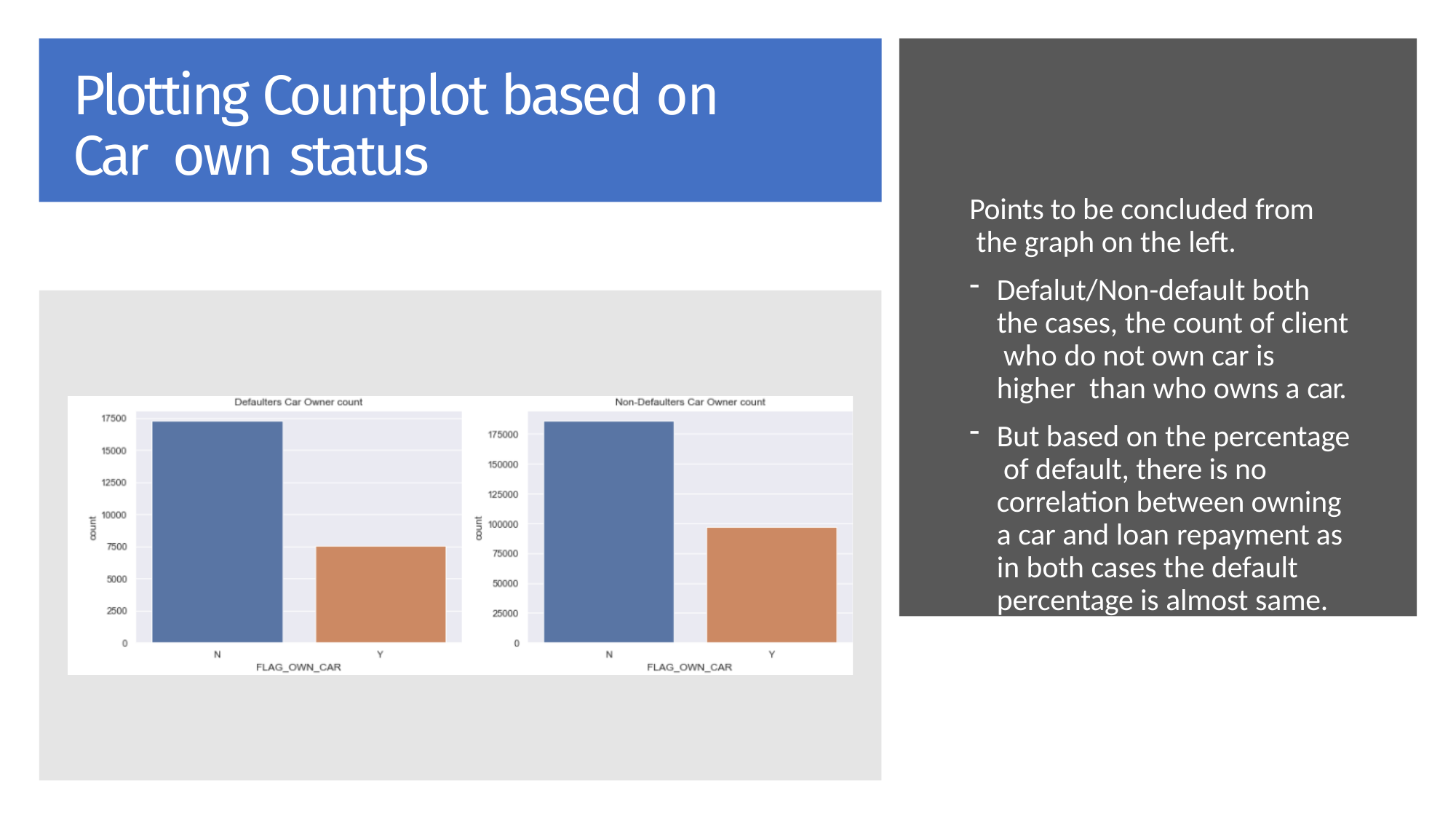

# Plotting Countplot based on Car  own status

Points to be concluded from  the graph on the left.
Defalut/Non-default both  the cases, the count of client  who do not own car is higher  than who owns a car.
But based on the percentage  of default, there is no  correlation between owning  a car and loan repayment as  in both cases the default  percentage is almost same.